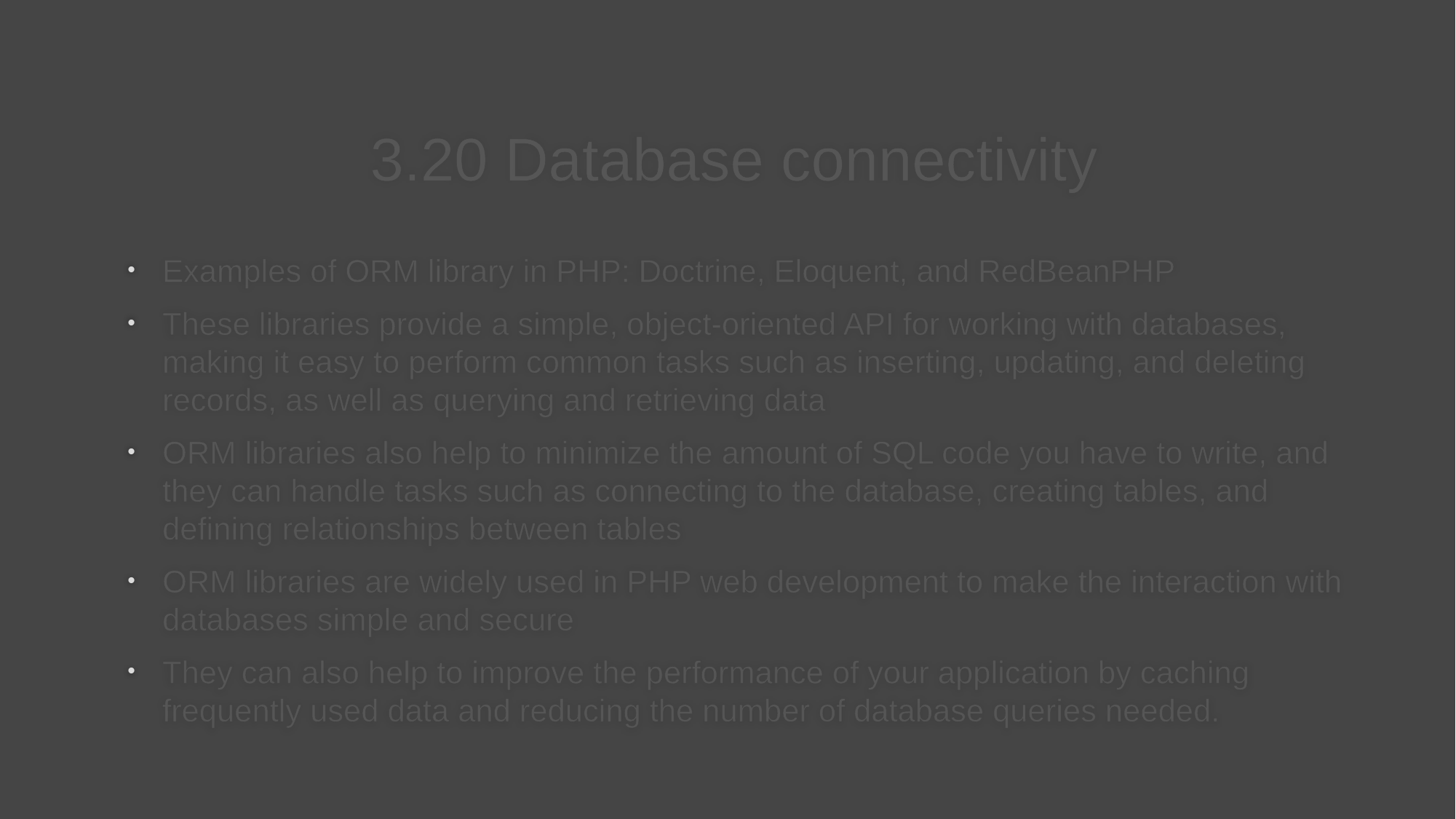

# 3.20 Database connectivity
Examples of ORM library in PHP: Doctrine, Eloquent, and RedBeanPHP
These libraries provide a simple, object-oriented API for working with databases, making it easy to perform common tasks such as inserting, updating, and deleting records, as well as querying and retrieving data
ORM libraries also help to minimize the amount of SQL code you have to write, and they can handle tasks such as connecting to the database, creating tables, and defining relationships between tables
ORM libraries are widely used in PHP web development to make the interaction with databases simple and secure
They can also help to improve the performance of your application by caching frequently used data and reducing the number of database queries needed.